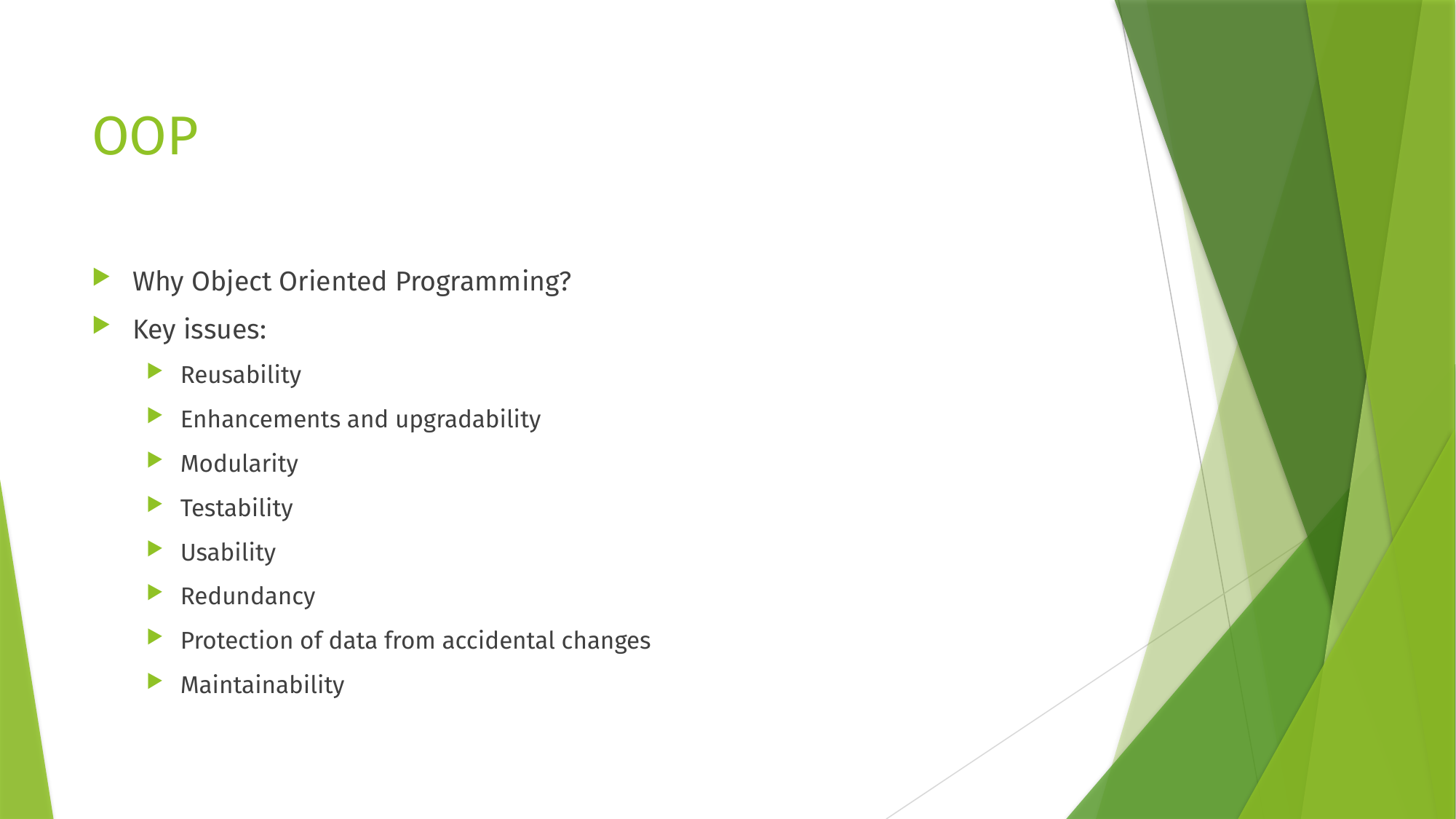

# OOP
Why Object Oriented Programming?
Key issues:
Reusability
Enhancements and upgradability
Modularity
Testability
Usability
Redundancy
Protection of data from accidental changes
Maintainability